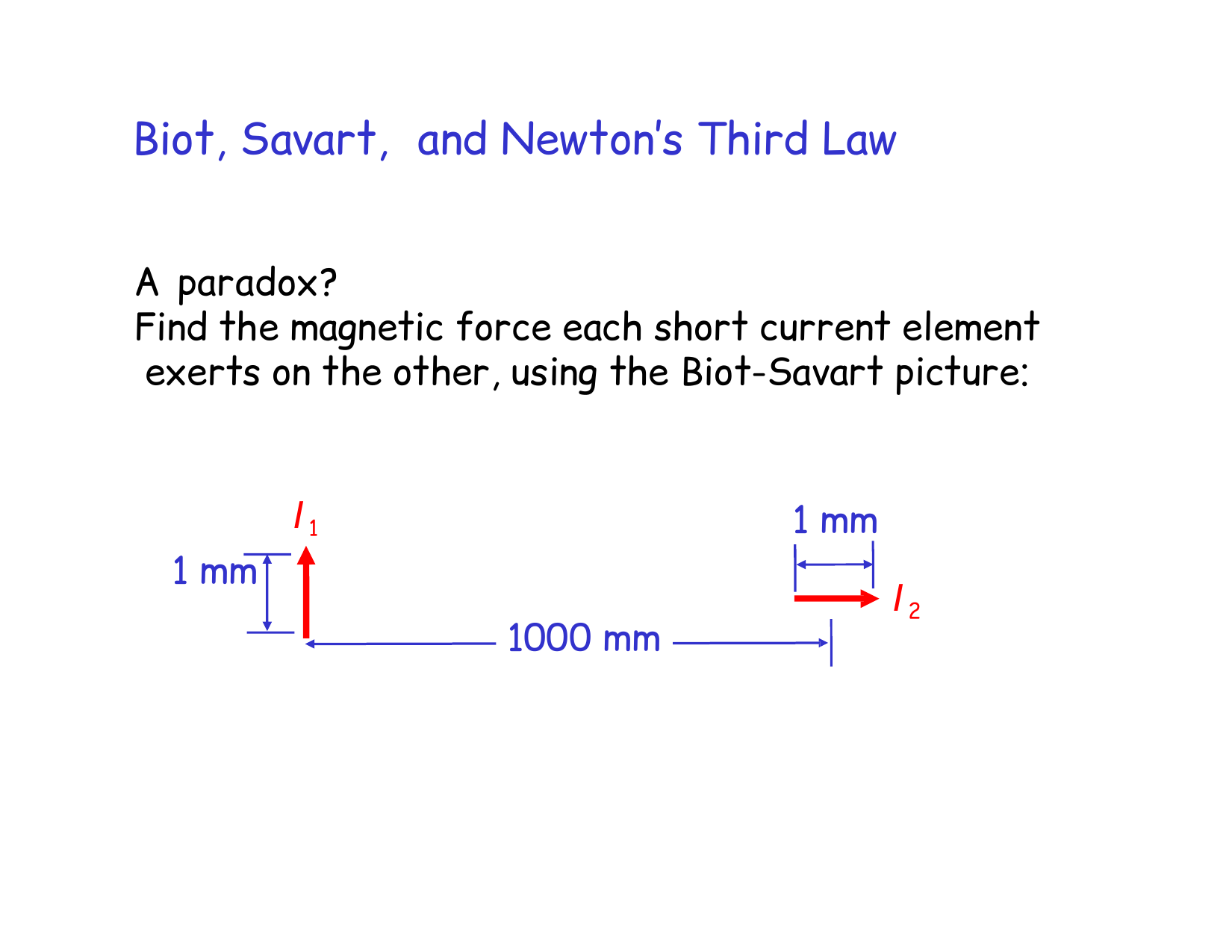

# Biot, Savart,	and Newton’s Third Law
A paradox?
Find the magnetic force each short current element  exerts on the other, using the Biot-Savart picture:
I1
1 mm

1 mm

I2
1000 mm